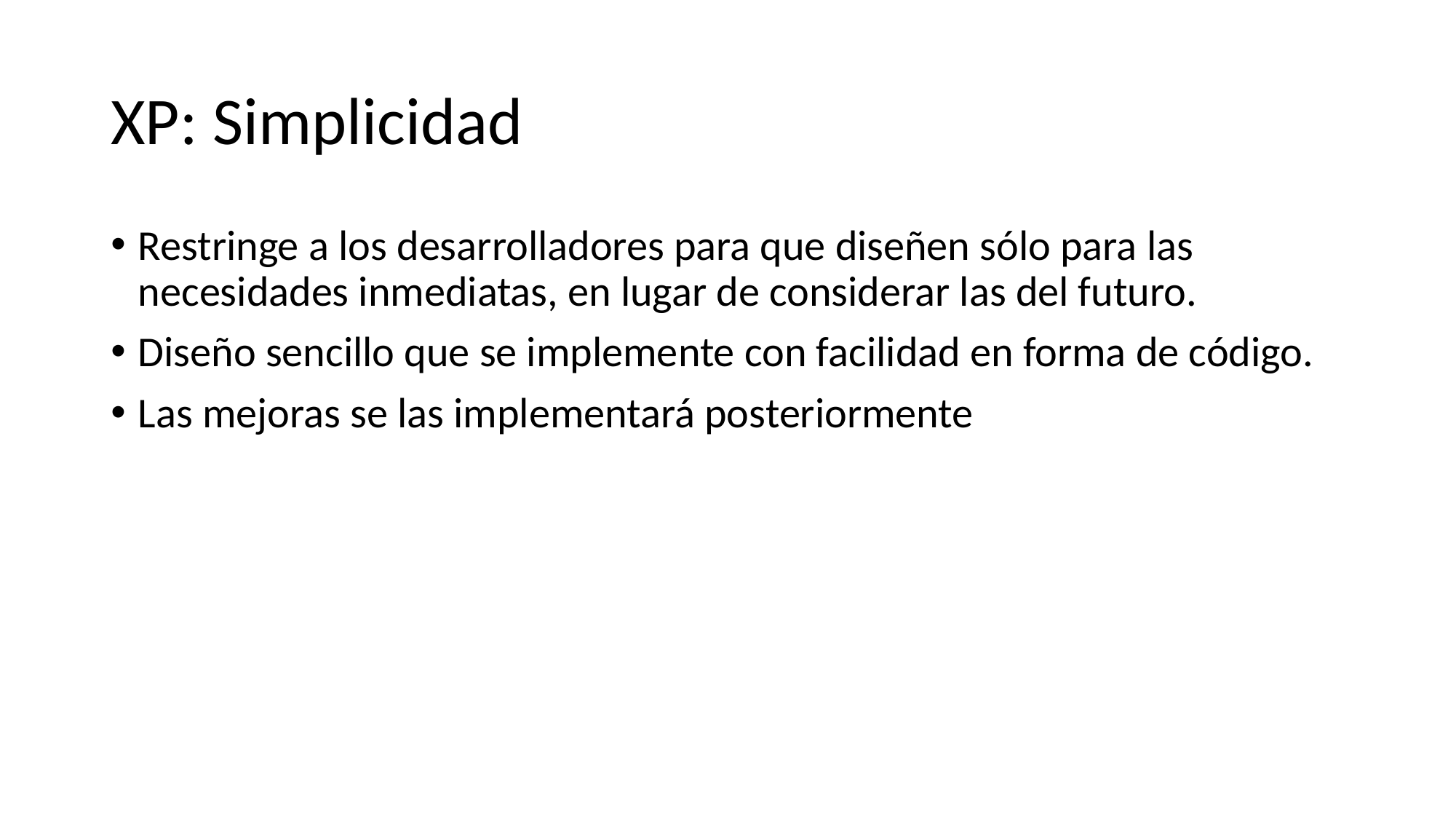

# XP: Simplicidad
Restringe a los desarrolladores para que diseñen sólo para las necesidades inmediatas, en lugar de considerar las del futuro.
Diseño sencillo que se implemente con facilidad en forma de código.
Las mejoras se las implementará posteriormente